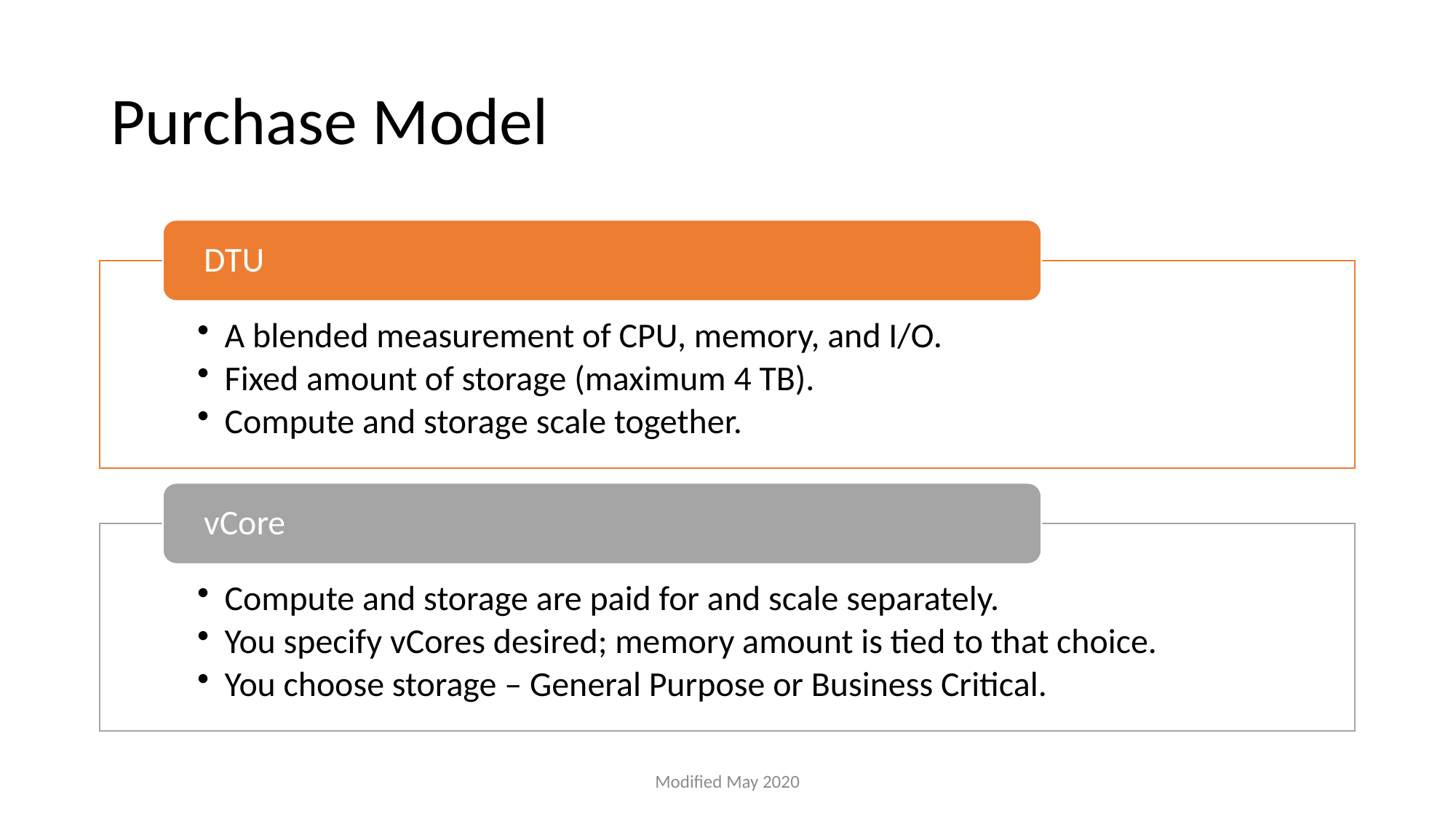

# Purchase Model
A blended measurement of CPU, memory, and I/O.
Fixed amount of storage (maximum 4 TB).
Compute and storage scale together.
DTU
Compute and storage are paid for and scale separately.
You specify vCores desired; memory amount is tied to that choice.
You choose storage – General Purpose or Business Critical.
vCore
Modified May 2020